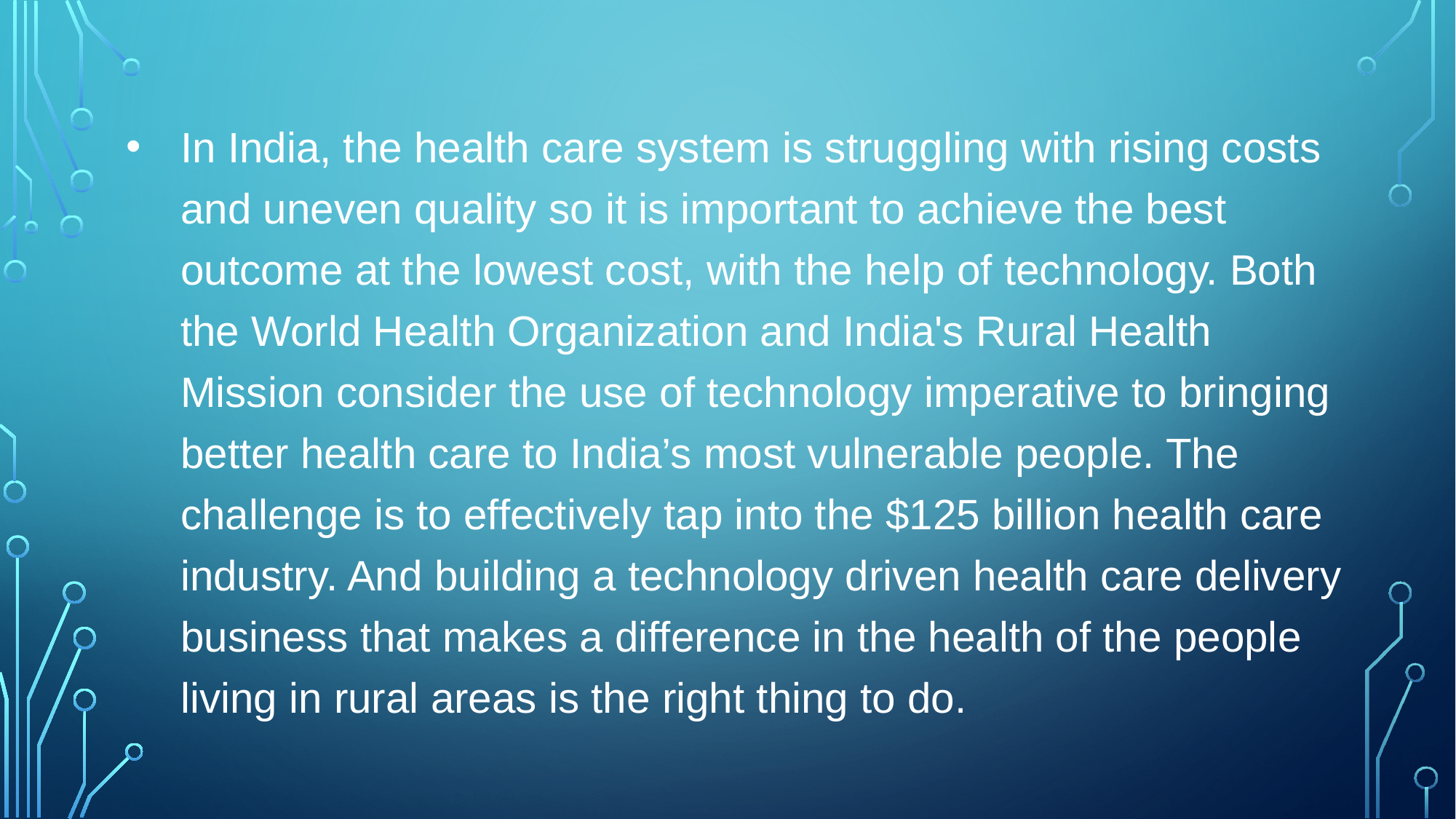

In India, the health care system is struggling with rising costs and uneven quality so it is important to achieve the best outcome at the lowest cost, with the help of technology. Both the World Health Organization and India's Rural Health Mission consider the use of technology imperative to bringing better health care to India’s most vulnerable people.  The challenge is to effectively tap into the $125 billion health care industry. And building a technology driven health care delivery business that makes a difference in the health of the people living in rural areas is the right thing to do.